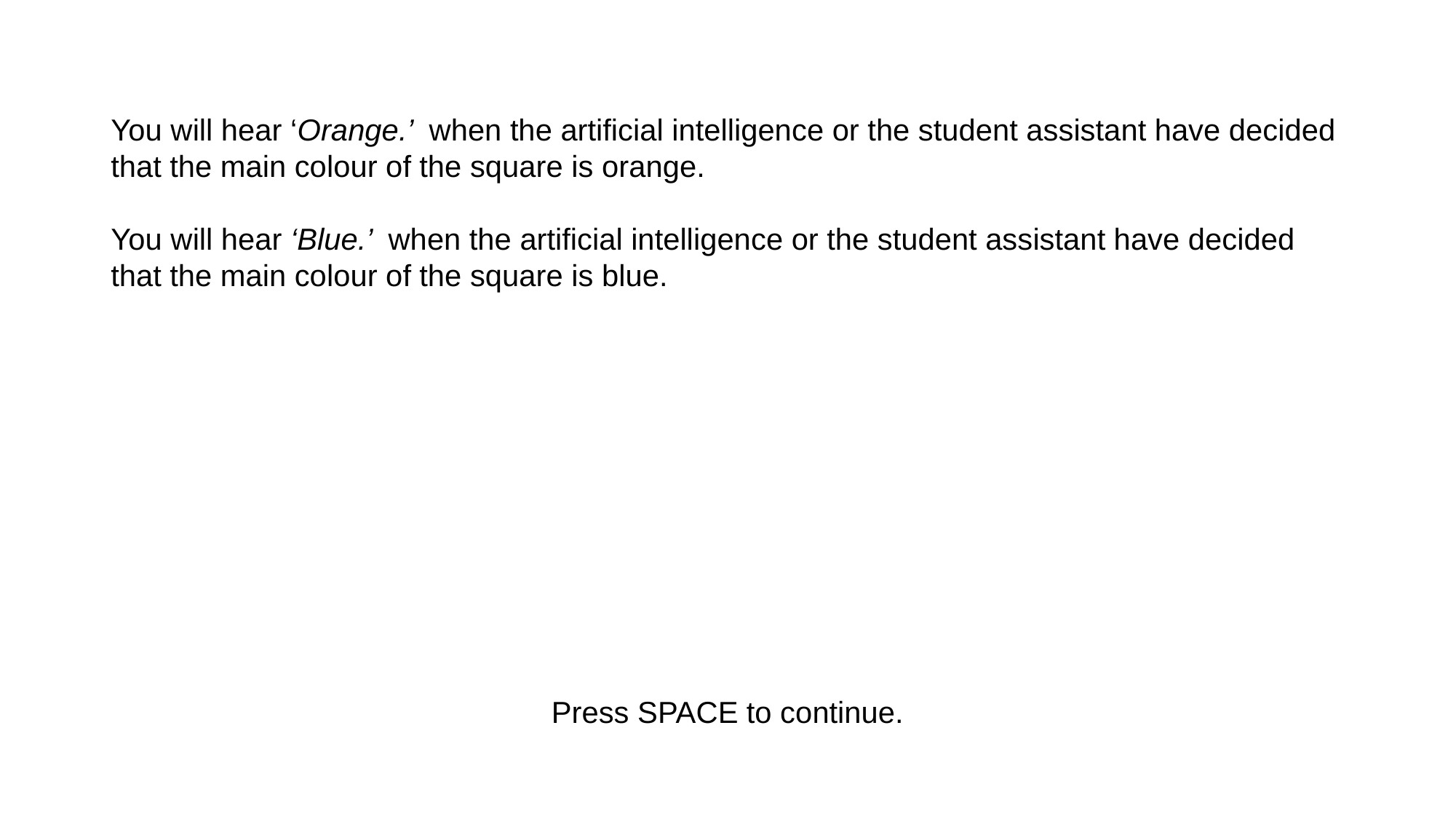

You will hear ‘Orange.’  when the artificial intelligence or the student assistant have decided that the main colour of the square is orange.

You will hear ‘Blue.’  when the artificial intelligence or the student assistant have decided that the main colour of the square is blue.

Press SPACE to continue.